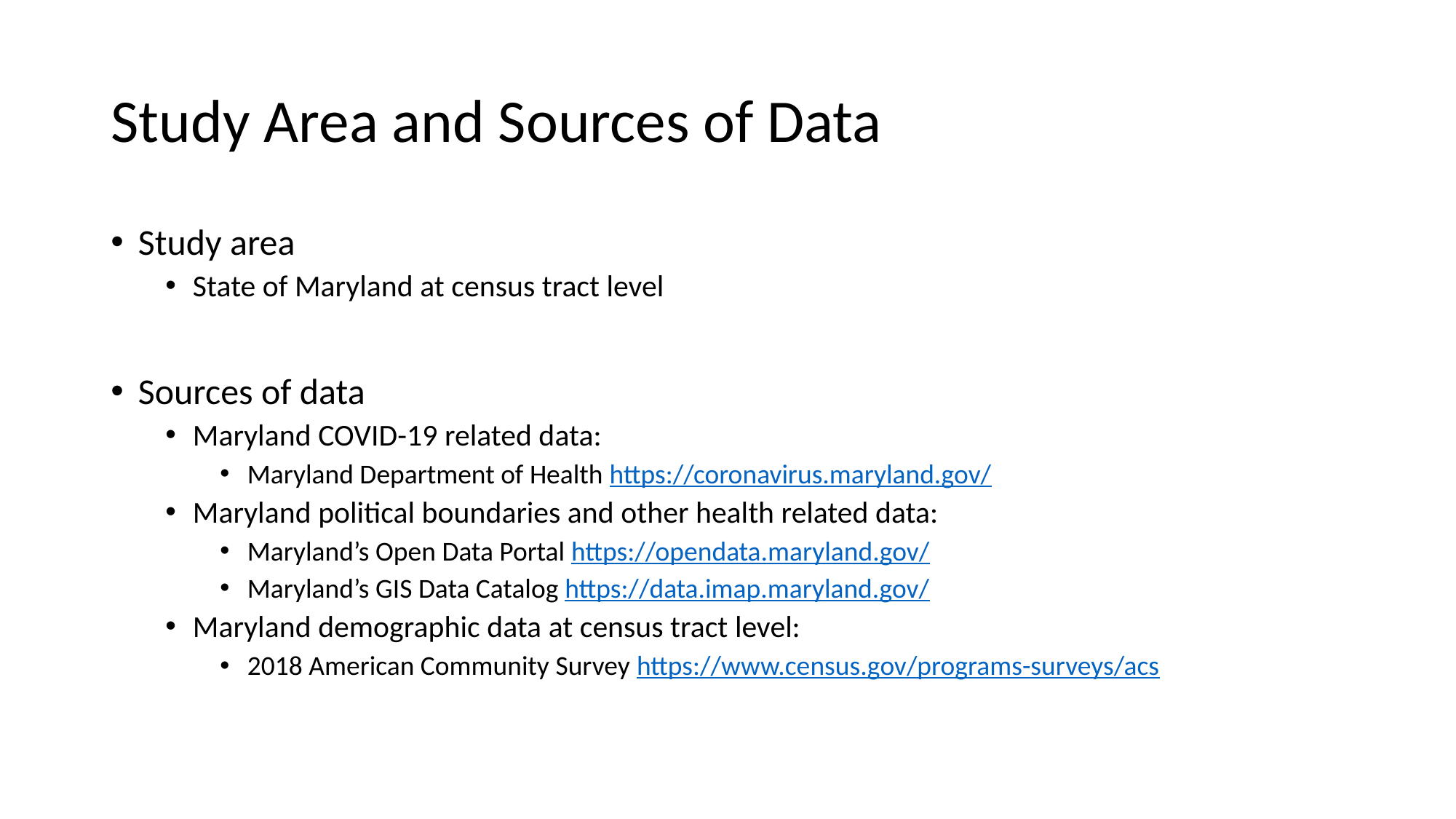

# Study Area and Sources of Data
Study area
State of Maryland at census tract level

Sources of data
Maryland COVID-19 related data:
Maryland Department of Health https://coronavirus.maryland.gov/
Maryland political boundaries and other health related data:
Maryland’s Open Data Portal https://opendata.maryland.gov/
Maryland’s GIS Data Catalog https://data.imap.maryland.gov/
Maryland demographic data at census tract level:
2018 American Community Survey https://www.census.gov/programs-surveys/acs